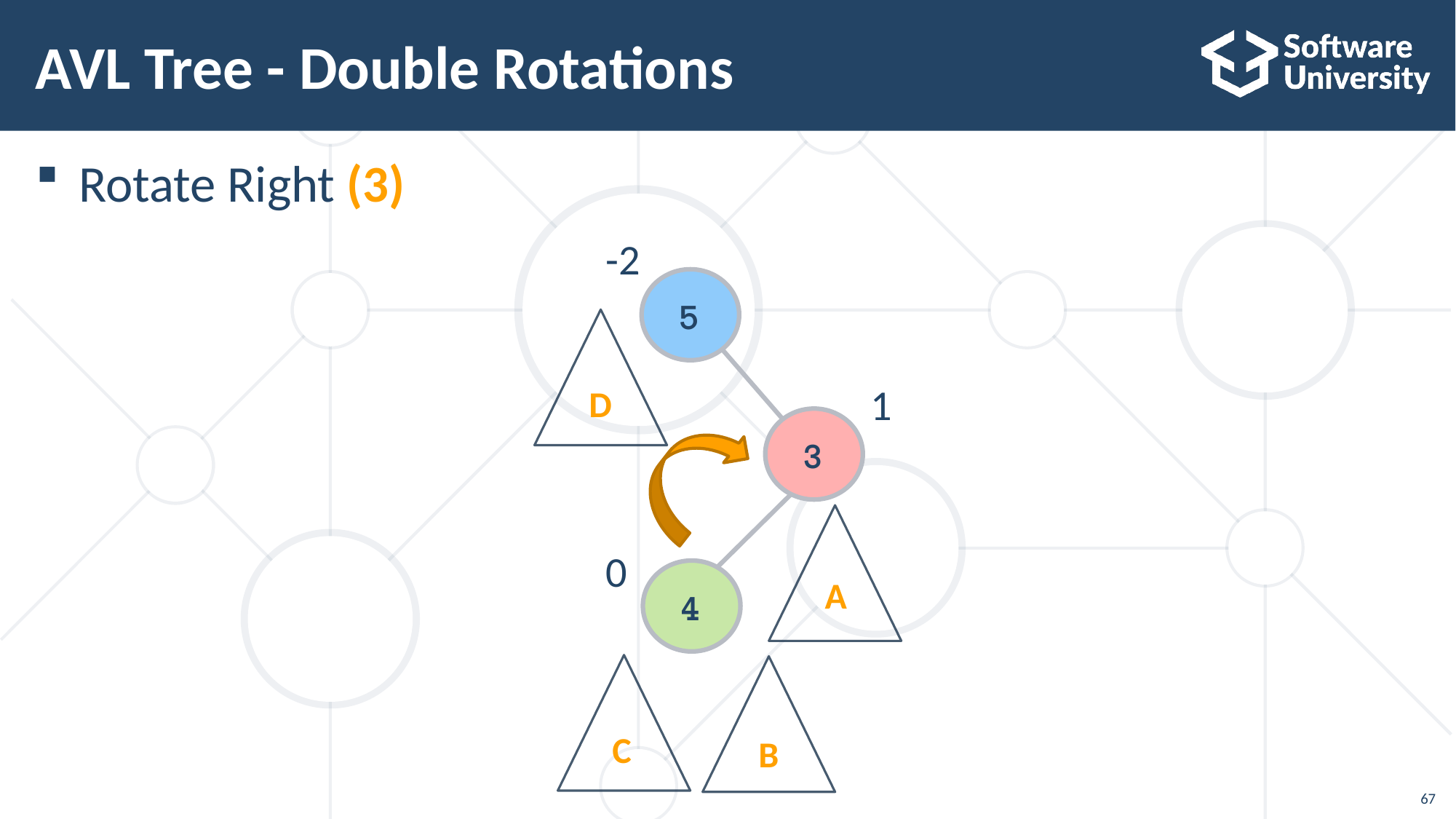

67
# AVL Tree - Double Rotations
Rotate Right (3)

-2
5

D
1
3

0
A
4

C
B